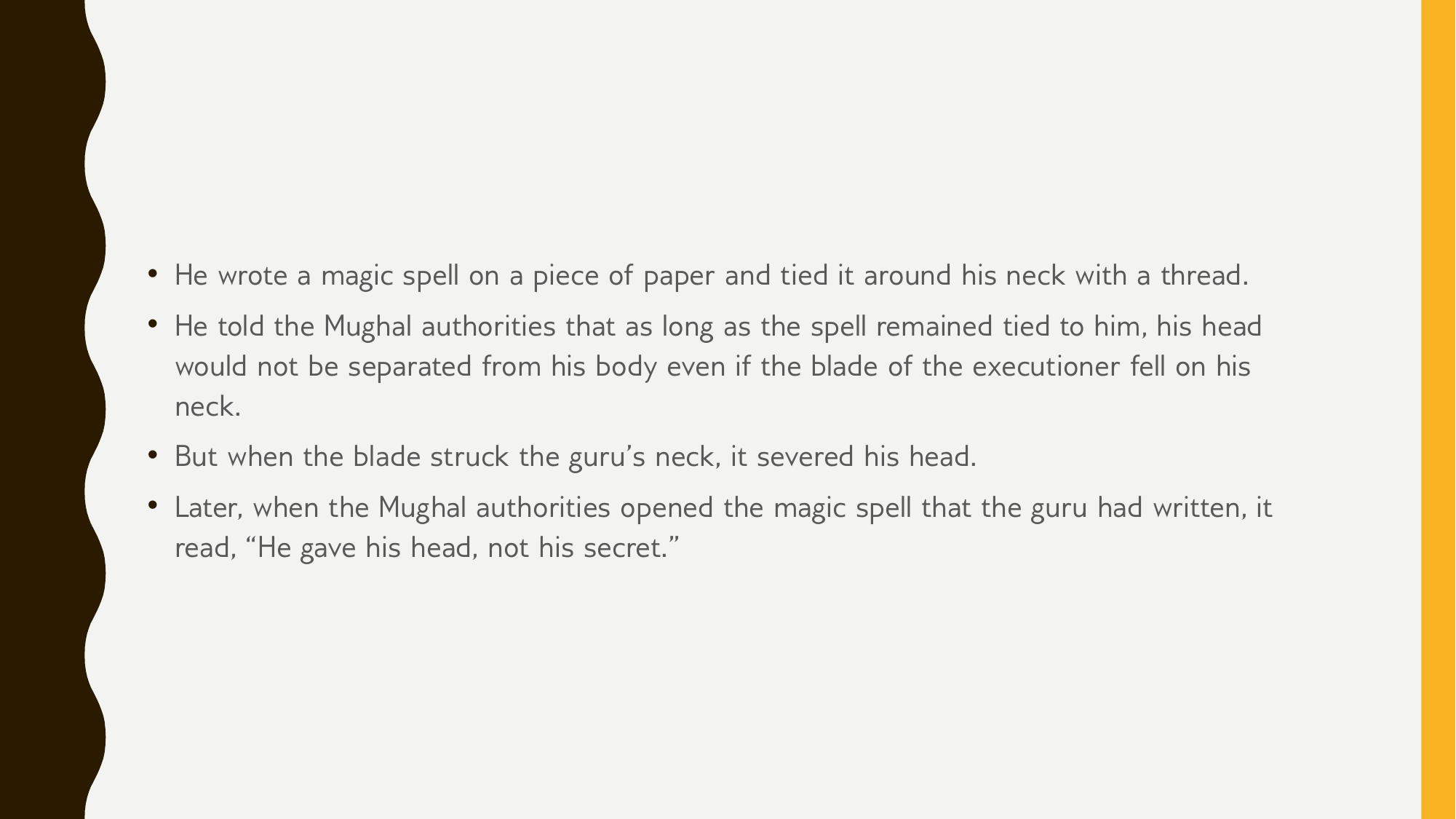

#
He wrote a magic spell on a piece of paper and tied it around his neck with a thread.
He told the Mughal authorities that as long as the spell remained tied to him, his head would not be separated from his body even if the blade of the executioner fell on his neck.
But when the blade struck the guru’s neck, it severed his head.
Later, when the Mughal authorities opened the magic spell that the guru had written, it read, “He gave his head, not his secret.”